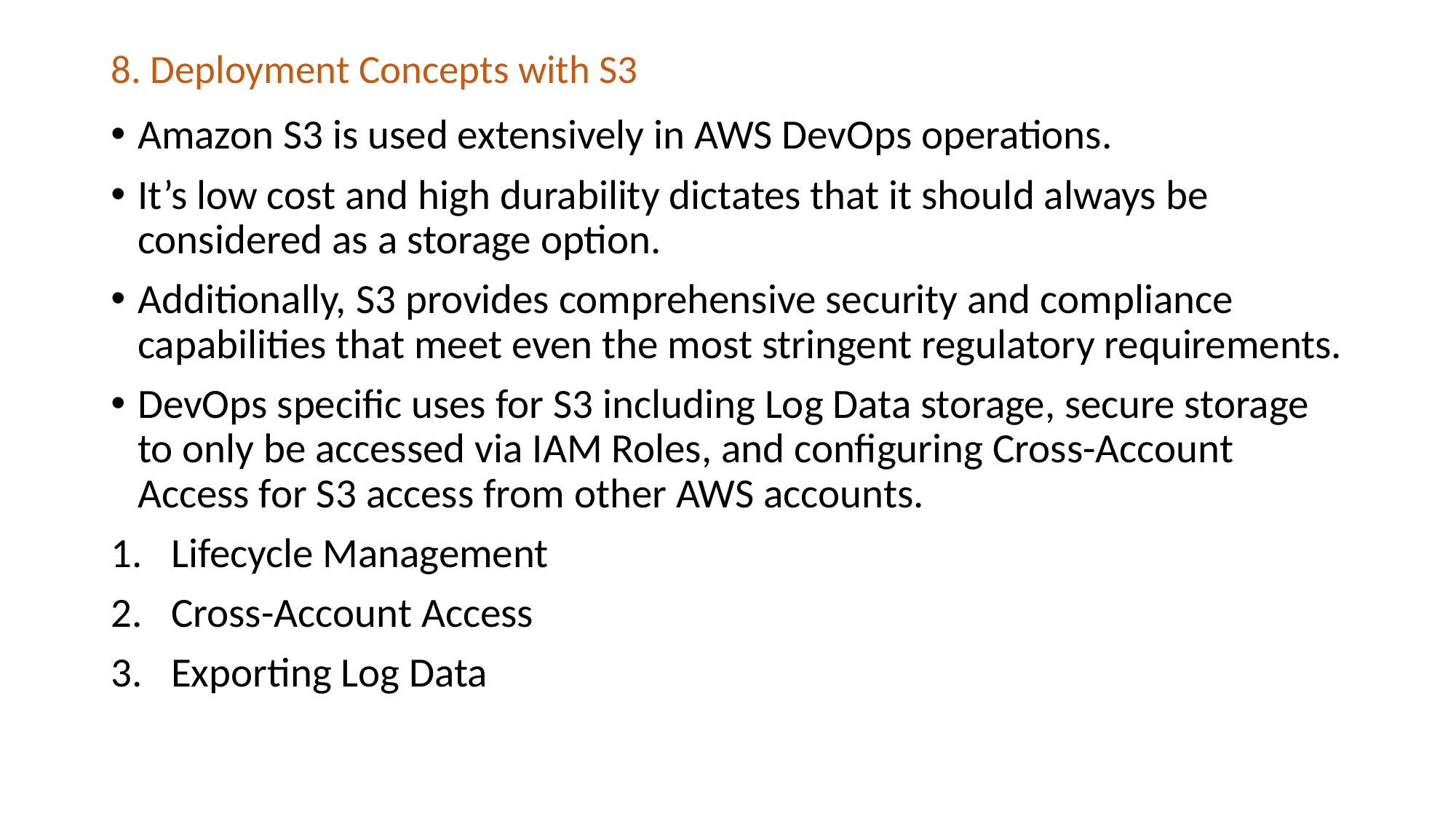

# 8. Deployment Concepts with S3
Amazon S3 is used extensively in AWS DevOps operations.
It’s low cost and high durability dictates that it should always be considered as a storage option.
Additionally, S3 provides comprehensive security and compliance capabilities that meet even the most stringent regulatory requirements.
DevOps specific uses for S3 including Log Data storage, secure storage to only be accessed via IAM Roles, and configuring Cross-Account Access for S3 access from other AWS accounts.
Lifecycle Management
Cross-Account Access
Exporting Log Data